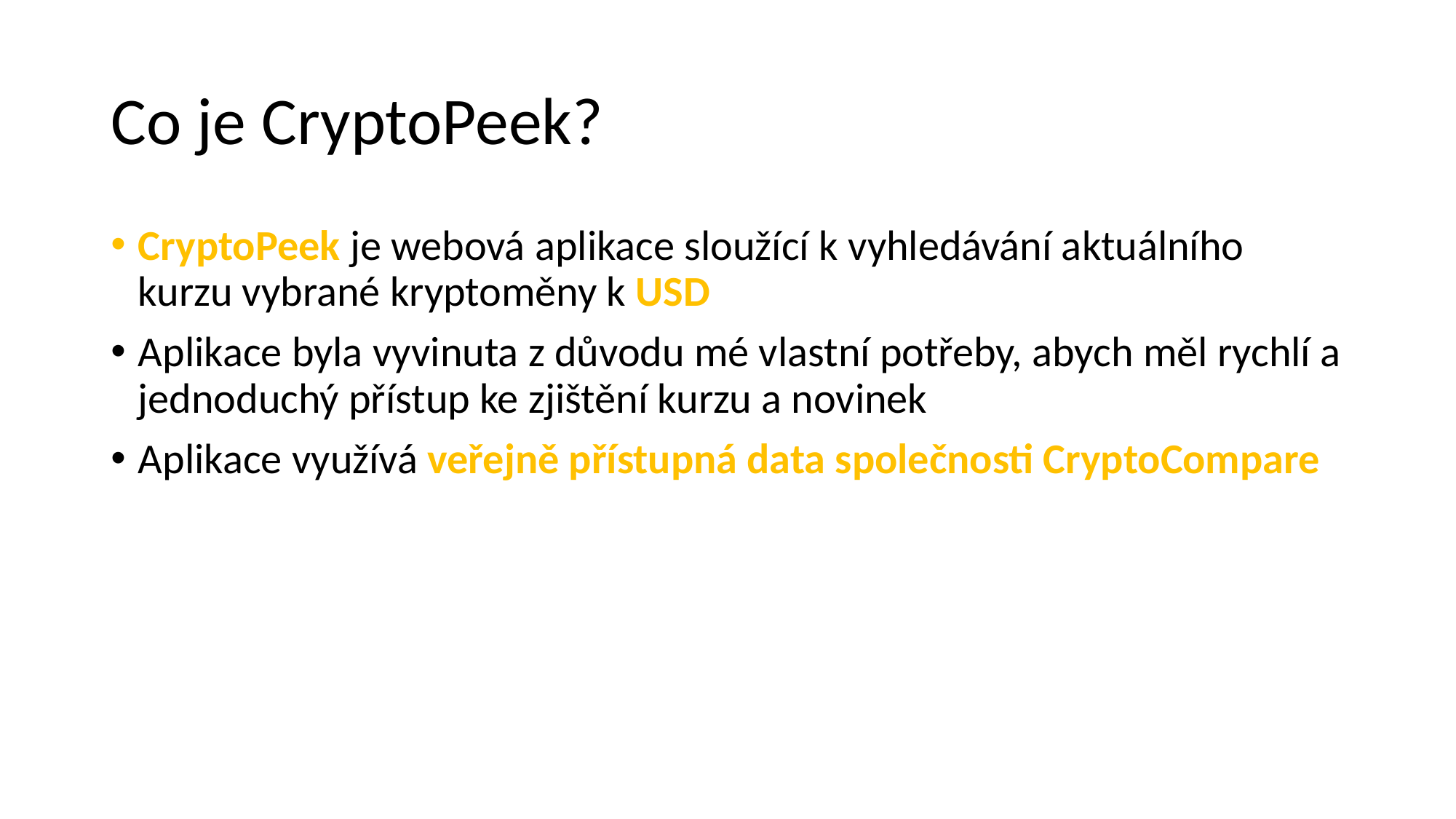

# Co je CryptoPeek?
CryptoPeek je webová aplikace sloužící k vyhledávání aktuálního kurzu vybrané kryptoměny k USD
Aplikace byla vyvinuta z důvodu mé vlastní potřeby, abych měl rychlí a jednoduchý přístup ke zjištění kurzu a novinek
Aplikace využívá veřejně přístupná data společnosti CryptoCompare